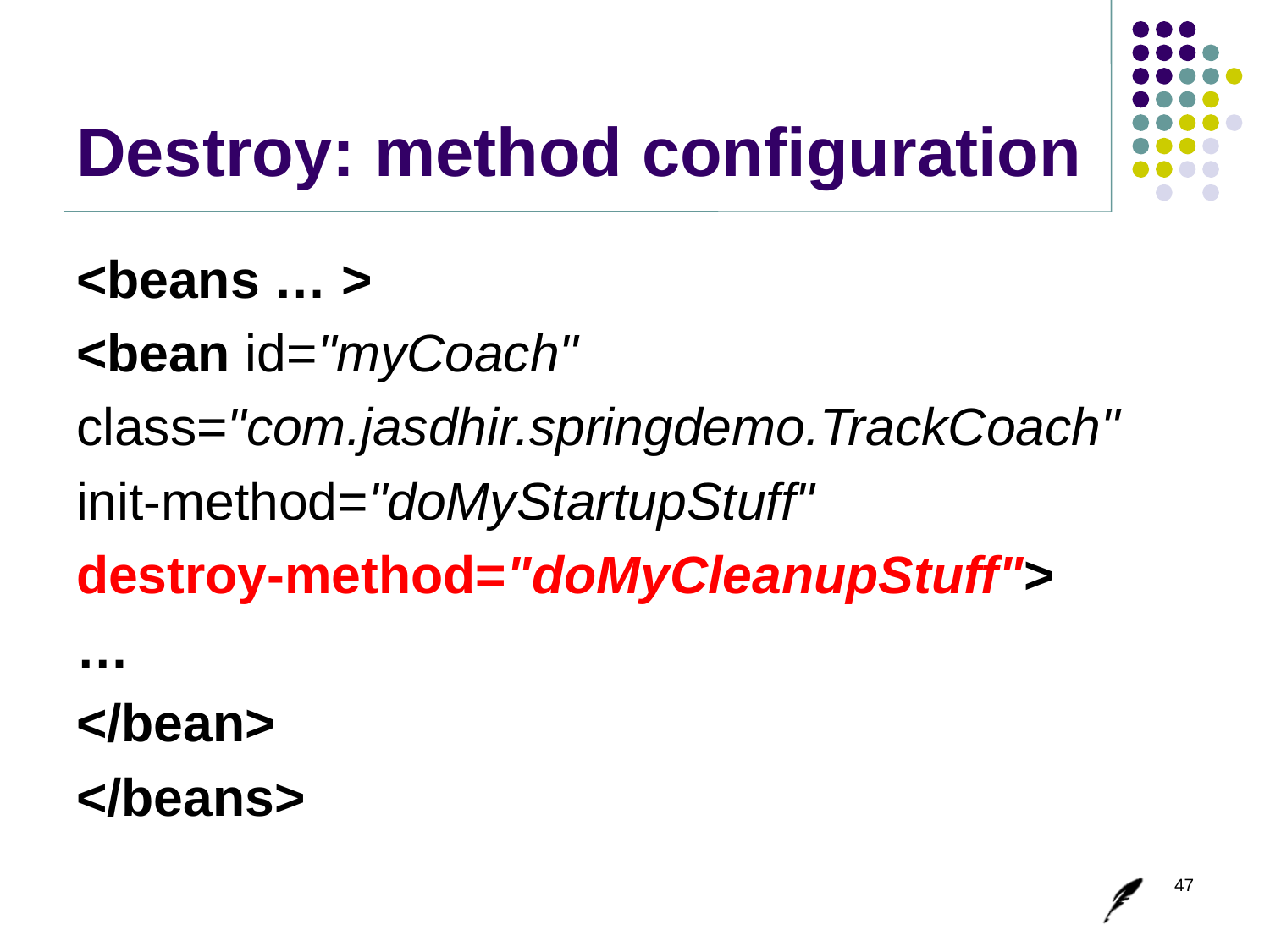

# Destroy: method configuration
<beans … >
<bean id="myCoach"
class="com.jasdhir.springdemo.TrackCoach"
init-method="doMyStartupStuff"
destroy-method="doMyCleanupStuff">
…
</bean>
</beans>
47